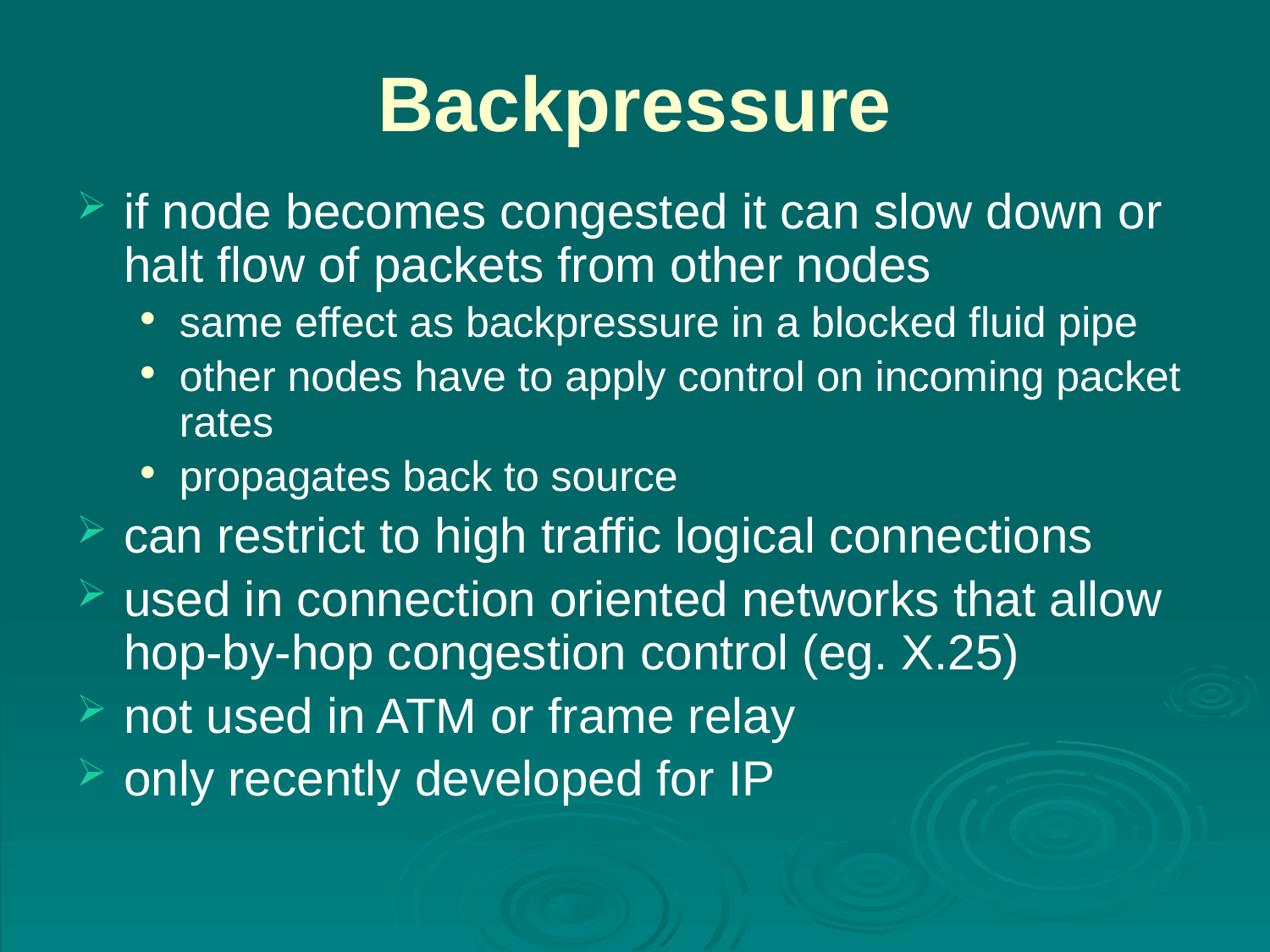

# Backpressure
if node becomes congested it can slow down or halt flow of packets from other nodes
same effect as backpressure in a blocked fluid pipe
other nodes have to apply control on incoming packet rates
propagates back to source
can restrict to high traffic logical connections
used in connection oriented networks that allow hop-by-hop congestion control (eg. X.25)
not used in ATM or frame relay
only recently developed for IP